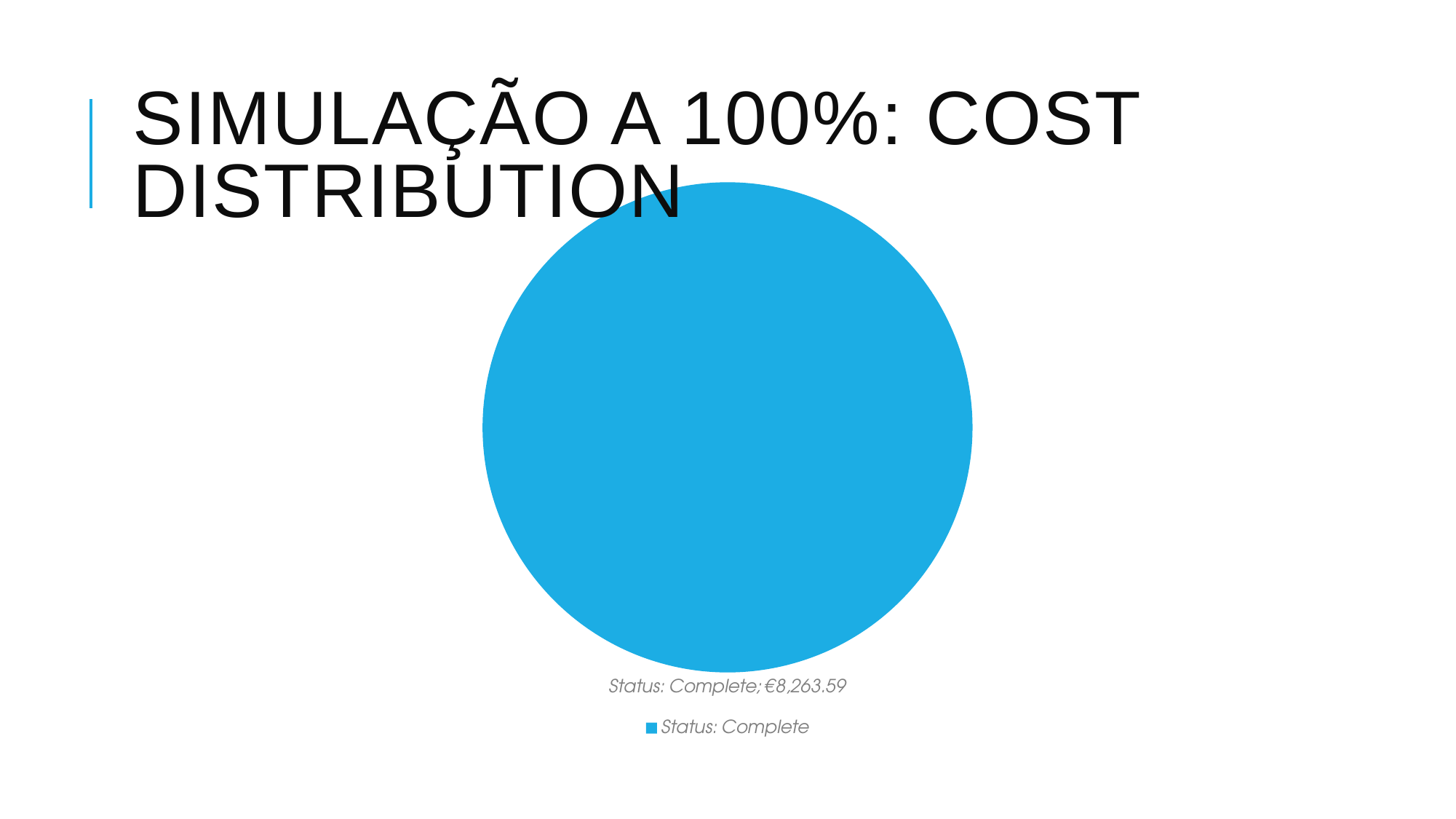

# SIMULAÇÃO A 100%: COST DISTRIBUTION

### Chart

| Category |  |
|---|---|
| Status: Complete | 8263.59 |